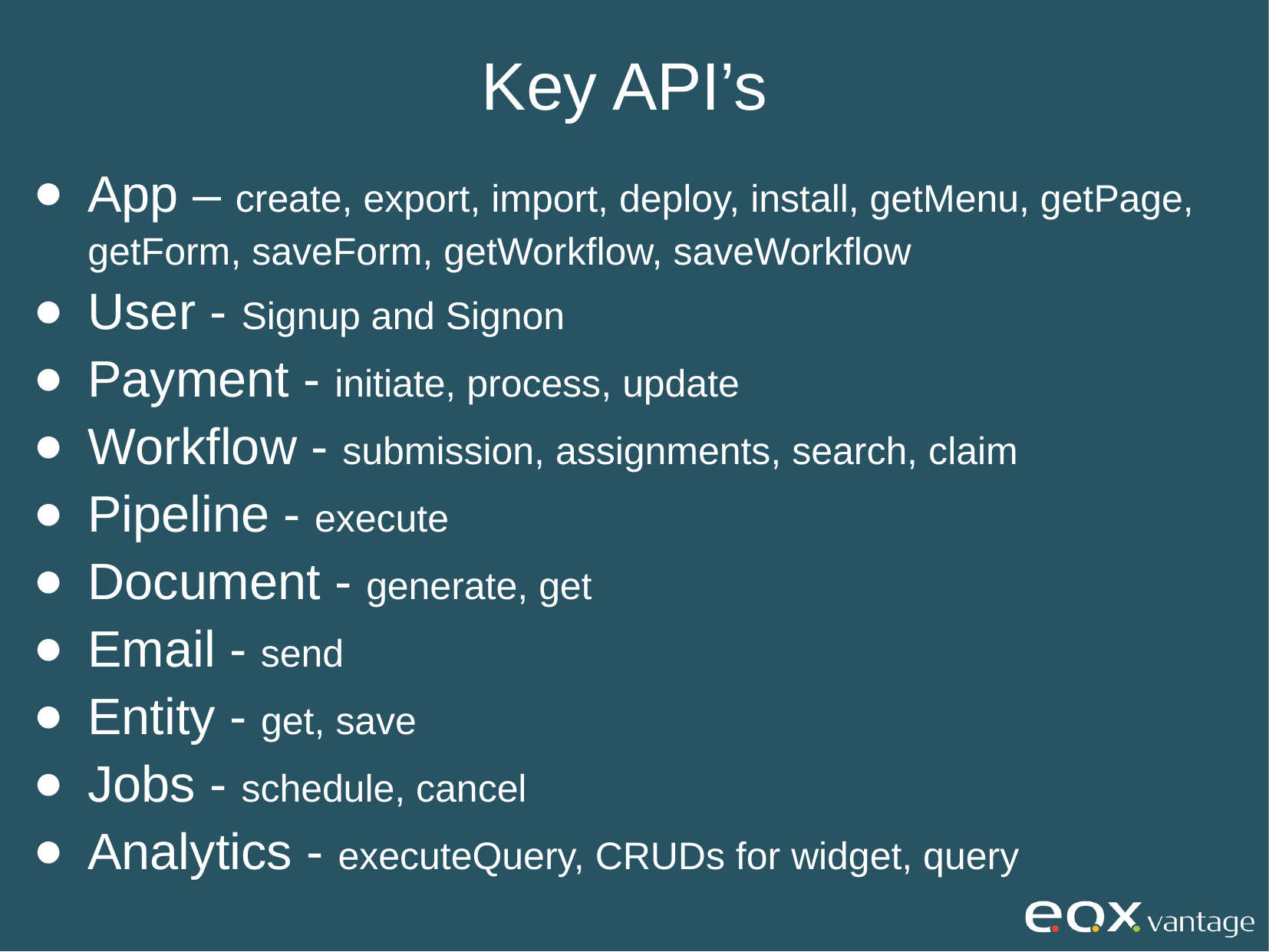

Key API’s
App – create, export, import, deploy, install, getMenu, getPage, getForm, saveForm, getWorkflow, saveWorkflow
User - Signup and Signon
Payment - initiate, process, update
Workflow - submission, assignments, search, claim
Pipeline - execute
Document - generate, get
Email - send
Entity - get, save
Jobs - schedule, cancel
Analytics - executeQuery, CRUDs for widget, query